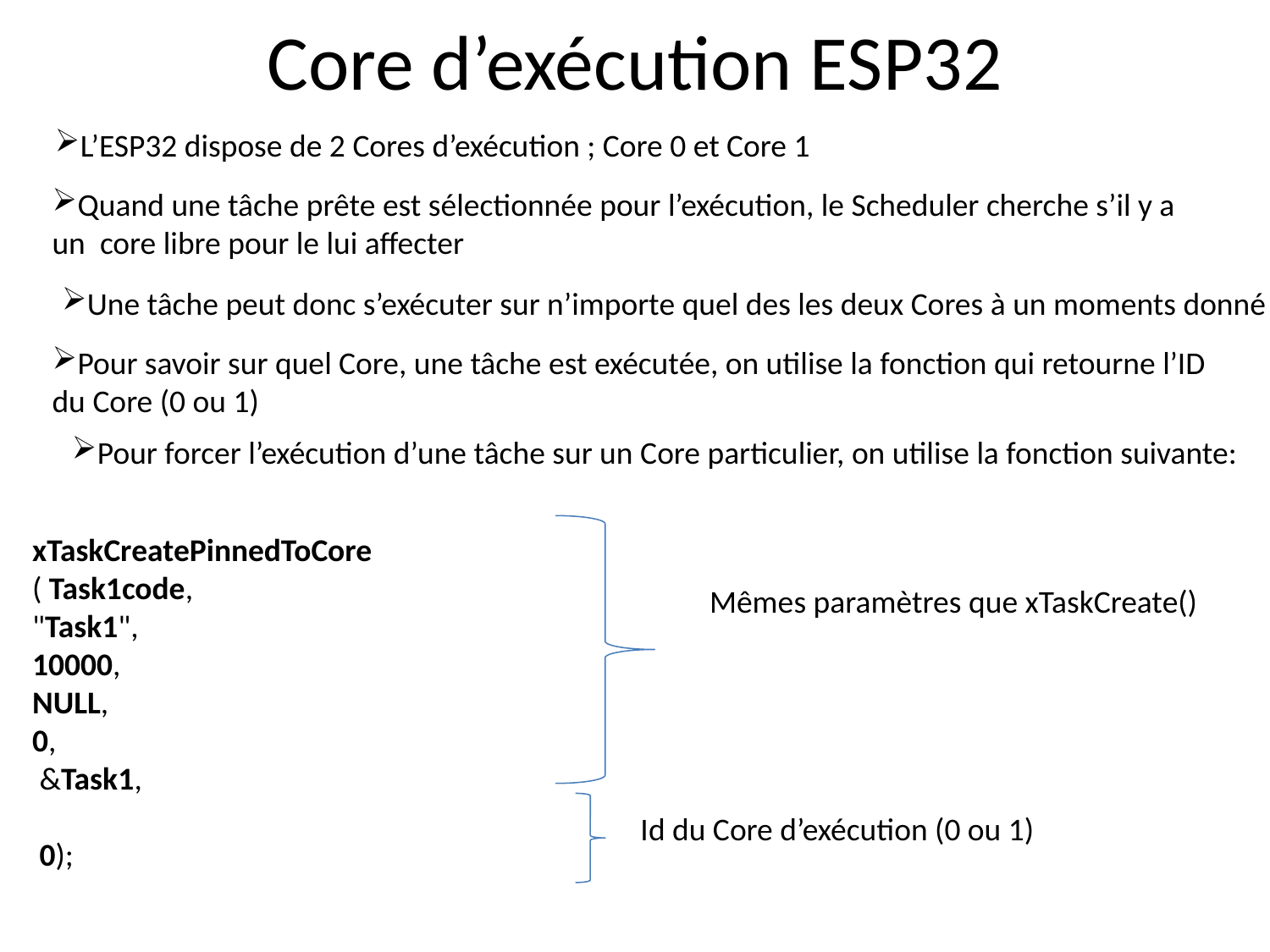

# Core d’exécution ESP32
L’ESP32 dispose de 2 Cores d’exécution ; Core 0 et Core 1
Quand une tâche prête est sélectionnée pour l’exécution, le Scheduler cherche s’il y a un  core libre pour le lui affecter
Une tâche peut donc s’exécuter sur n’importe quel des les deux Cores à un moments donné
Pour savoir sur quel Core, une tâche est exécutée, on utilise la fonction qui retourne l’ID du Core (0 ou 1)
Pour forcer l’exécution d’une tâche sur un Core particulier, on utilise la fonction suivante:

xTaskCreatePinnedToCore
( Task1code,
"Task1",
10000,
NULL,
0,
 &Task1,

 0);
Mêmes paramètres que xTaskCreate()

Id du Core d’exécution (0 ou 1)